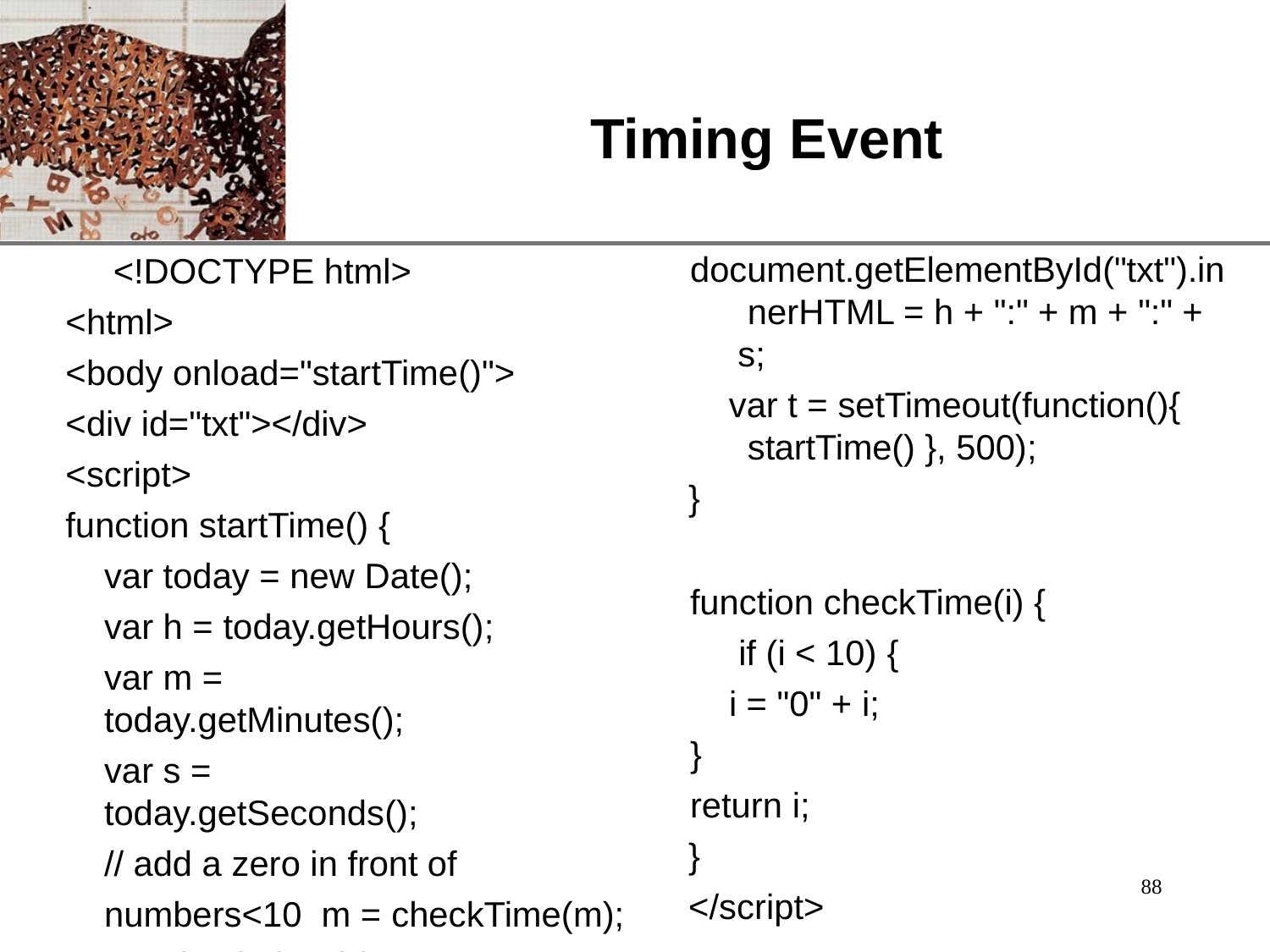

# Timing Event
<!DOCTYPE html>
<html>
<body onload="startTime()">
<div id="txt"></div>
<script>
function startTime() {
var today = new Date();  var h = today.getHours();
var m = today.getMinutes();
var s = today.getSeconds();
// add a zero in front of numbers<10  m = checkTime(m);
s = checkTime(s);
document.getElementById("txt").in  nerHTML = h + ":" + m + ":" + s;
var t = setTimeout(function(){  startTime() }, 500);
}

function checkTime(i) {  if (i < 10) {
i = "0" + i;
}
return i;
}
</script>
88